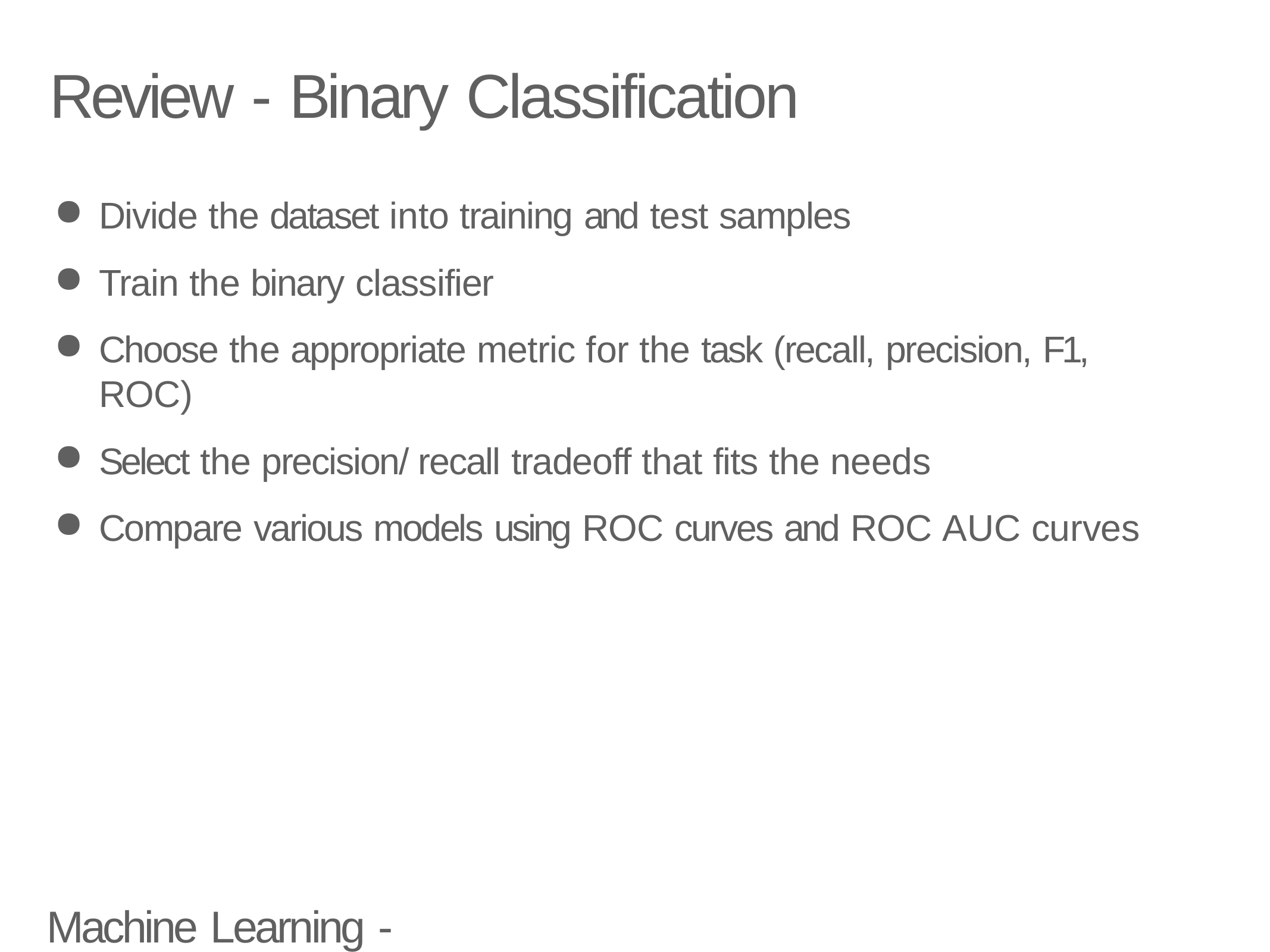

# Review - Binary Classification
Divide the dataset into training and test samples
Train the binary classifier
Choose the appropriate metric for the task (recall, precision, F1, ROC)
Select the precision/ recall tradeoff that fits the needs
Compare various models using ROC curves and ROC AUC curves
Machine Learning - Classfication